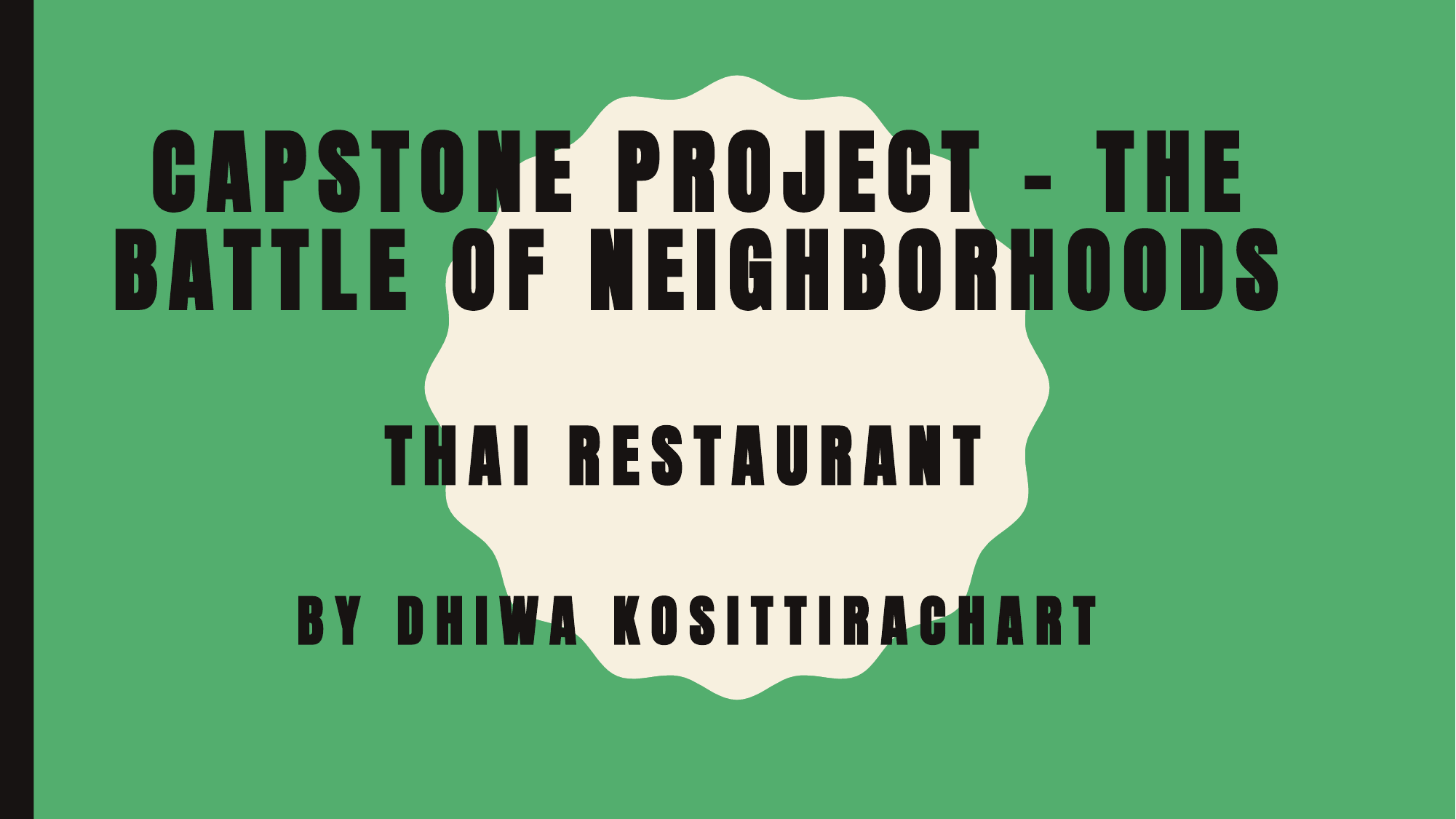

# Capstone Project - The Battle of Neighborhoods Thai restaurant By Dhiwa Kosittirachart